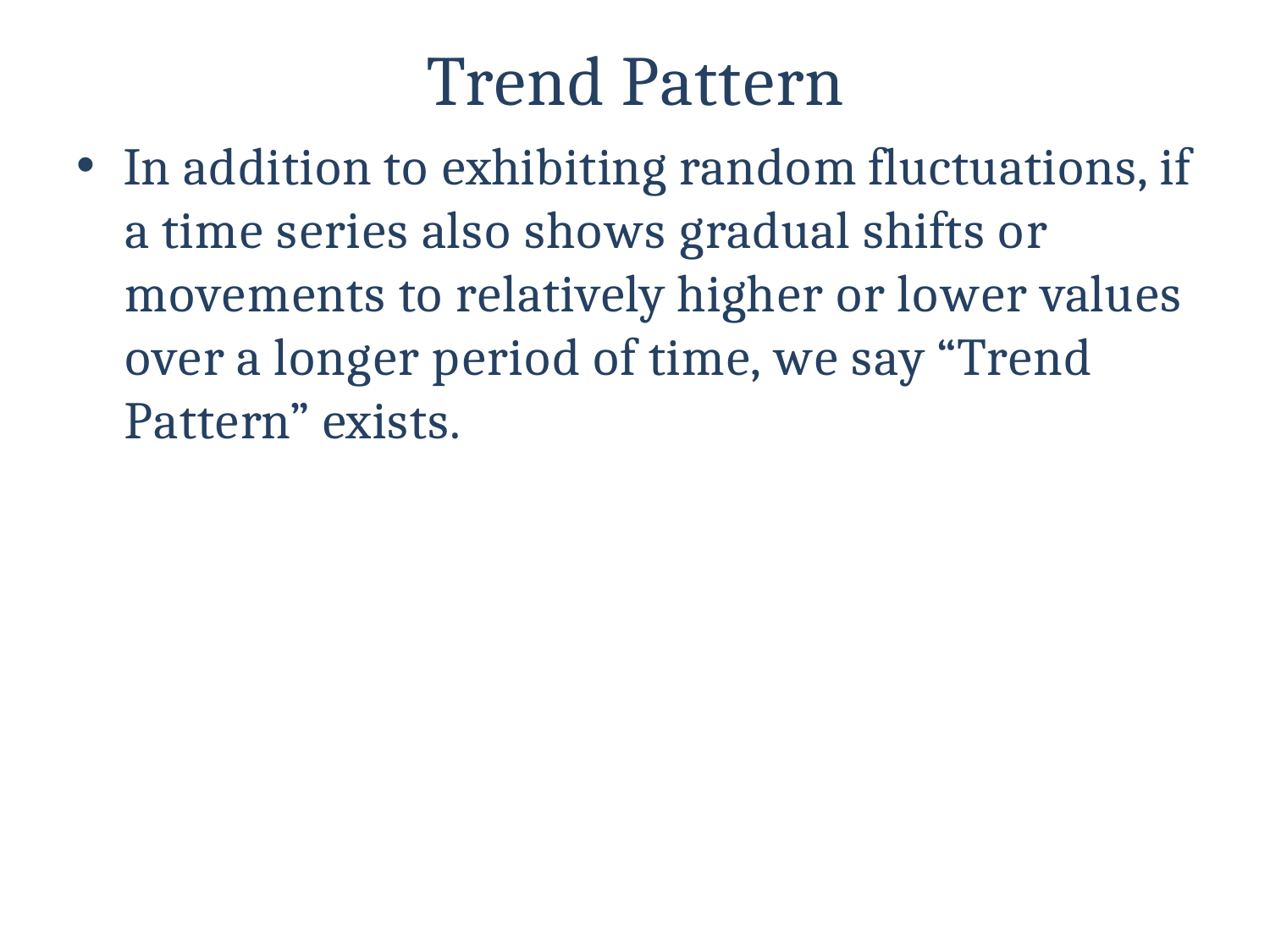

# Trend Pattern
In addition to exhibiting random fluctuations, if a time series also shows gradual shifts or movements to relatively higher or lower values over a longer period of time, we say “Trend Pattern” exists.